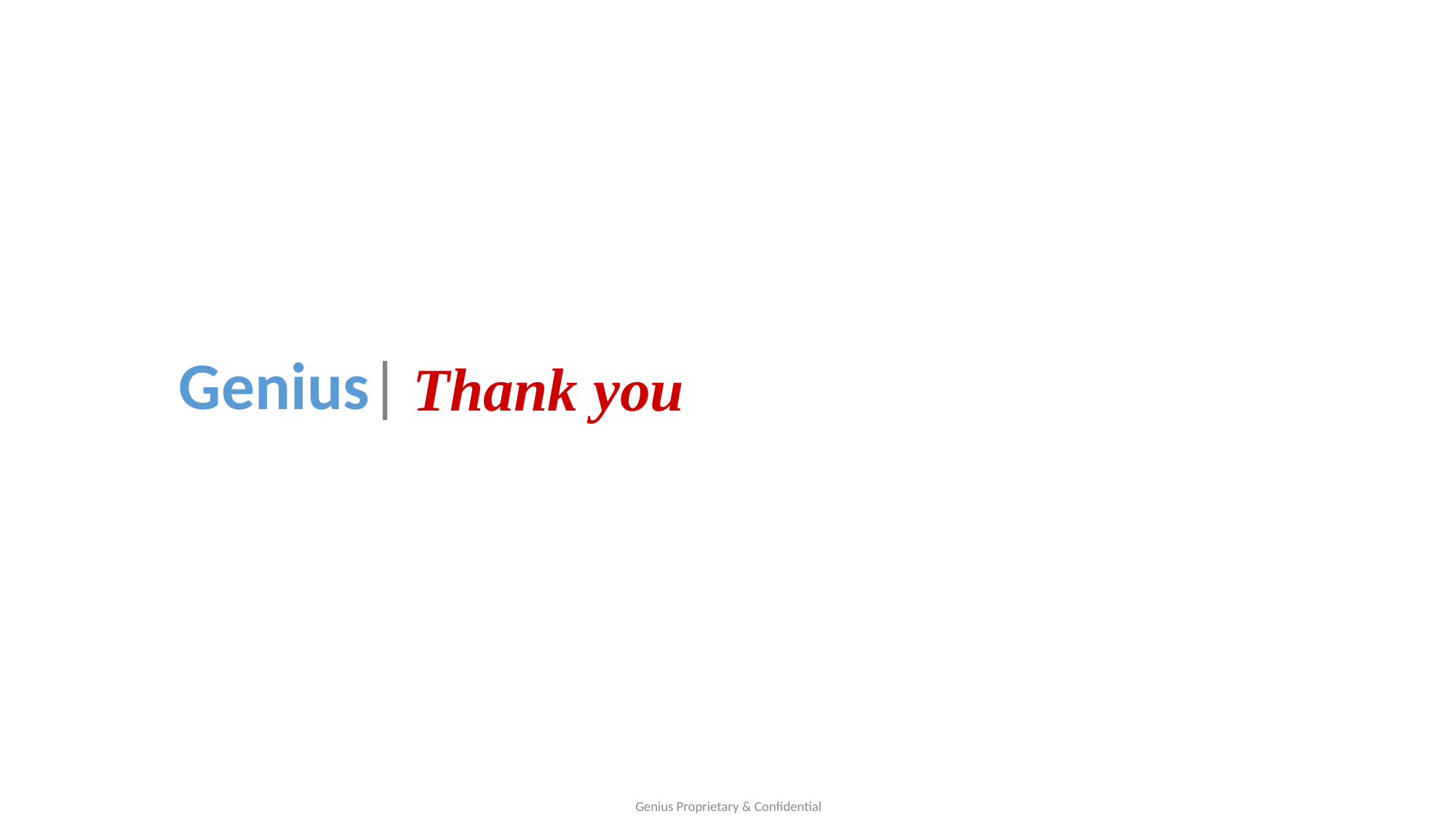

# Thank you
Genius Proprietary & Confidential